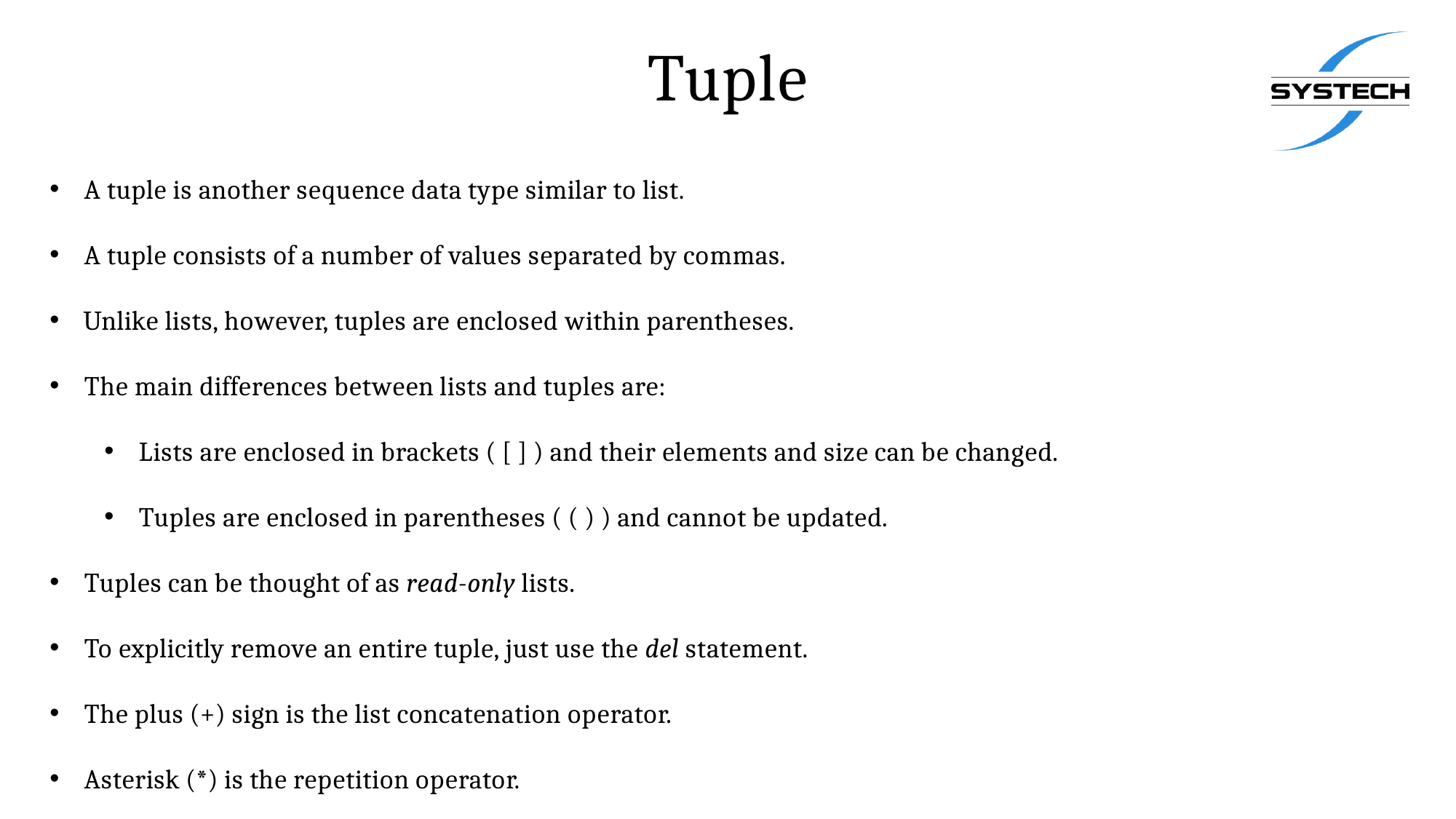

# Tuple
A tuple is another sequence data type similar to list.
A tuple consists of a number of values separated by commas.
Unlike lists, however, tuples are enclosed within parentheses.
The main differences between lists and tuples are:
Lists are enclosed in brackets ( [ ] ) and their elements and size can be changed.
Tuples are enclosed in parentheses ( ( ) ) and cannot be updated.
Tuples can be thought of as read-only lists.
To explicitly remove an entire tuple, just use the del statement.
The plus (+) sign is the list concatenation operator.
Asterisk (*) is the repetition operator.